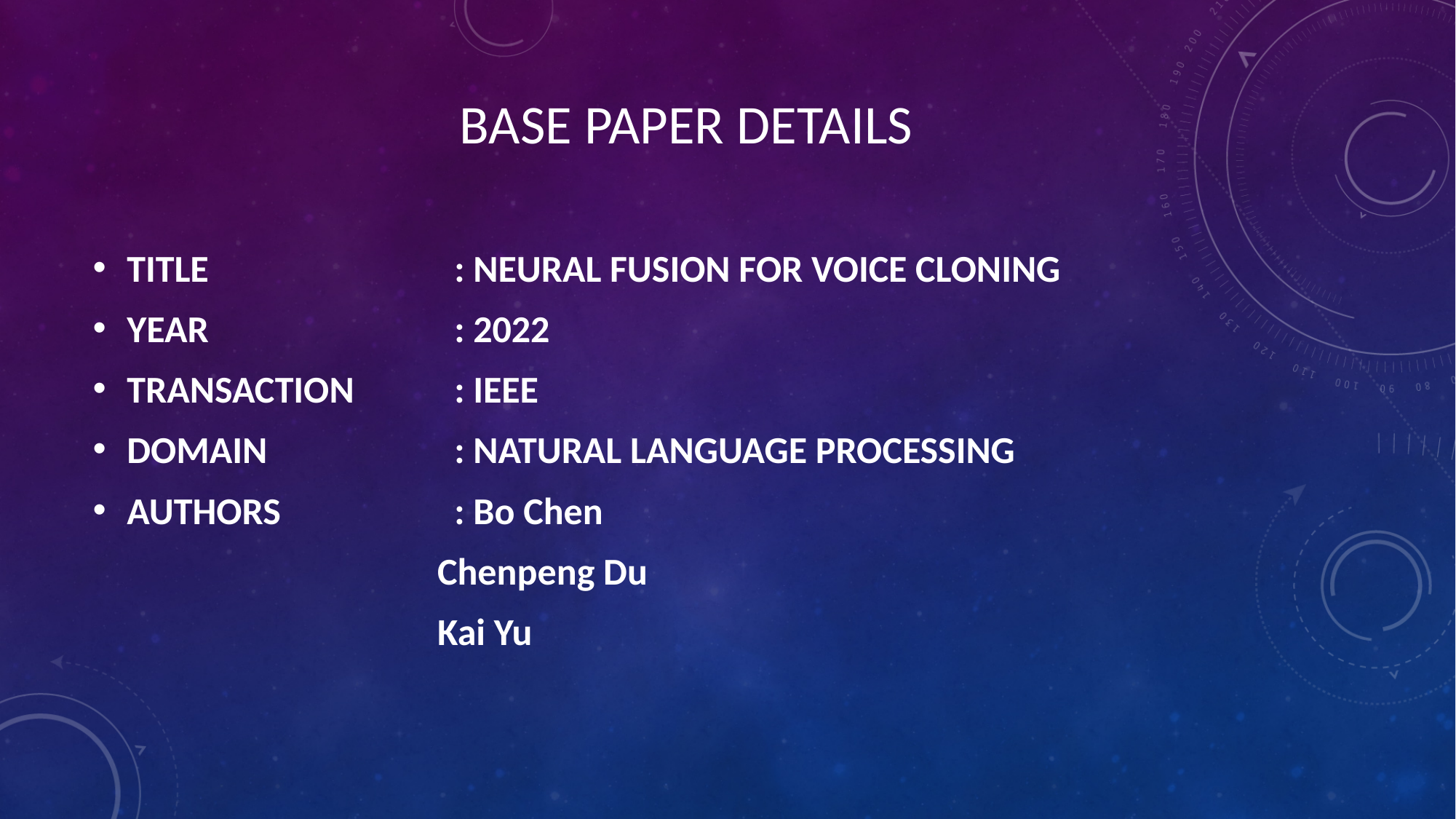

# BASE PAPER DETAILS
TITLE 			: NEURAL FUSION FOR VOICE CLONING
YEAR 			: 2022
TRANSACTION	: IEEE
DOMAIN 		: NATURAL LANGUAGE PROCESSING
AUTHORS 		: Bo Chen
	  Chenpeng Du
	  Kai Yu